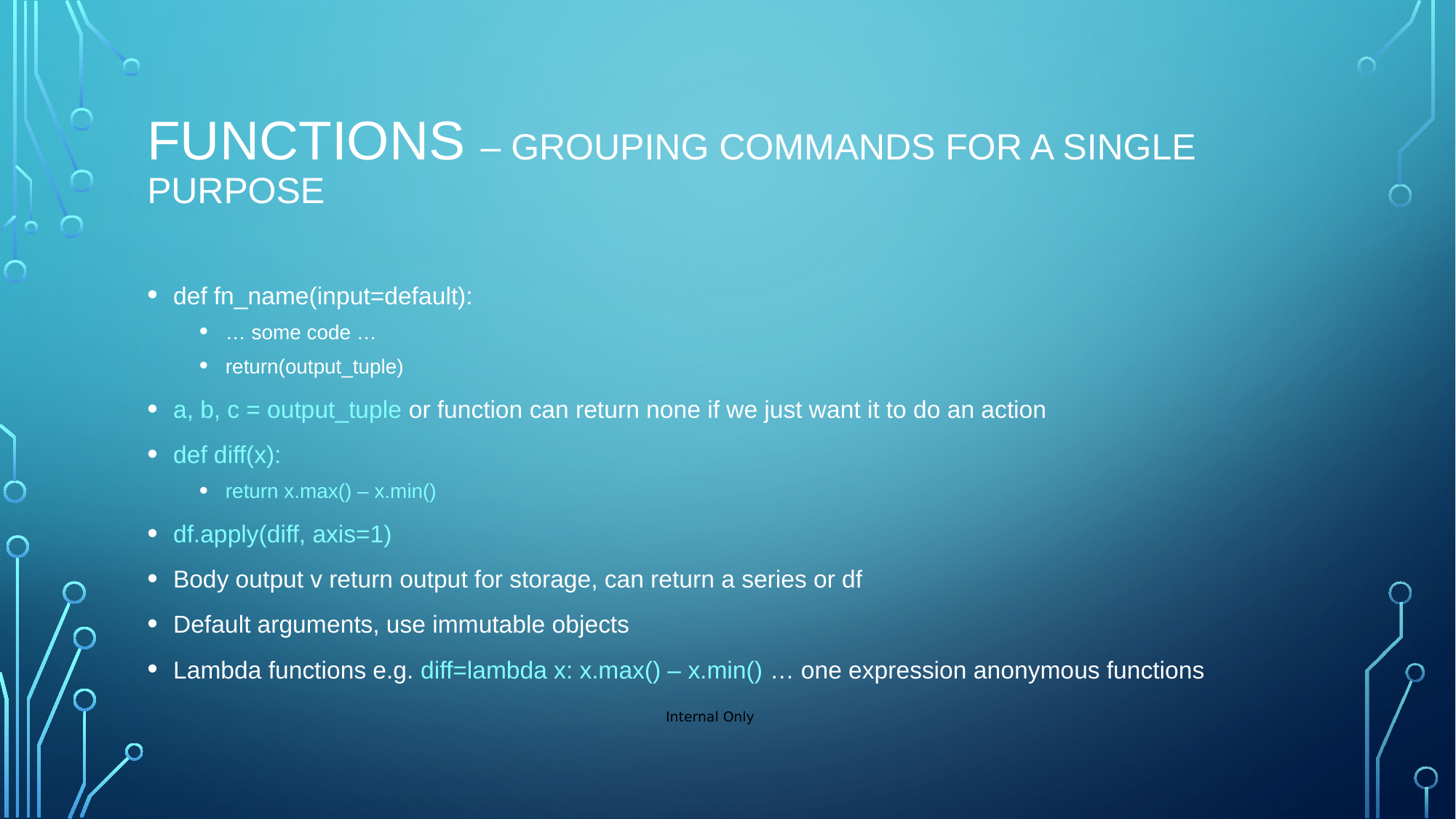

# Functions – grouping commands for a single purpose
def fn_name(input=default):
… some code …
return(output_tuple)
a, b, c = output_tuple or function can return none if we just want it to do an action
def diff(x):
return x.max() – x.min()
df.apply(diff, axis=1)
Body output v return output for storage, can return a series or df
Default arguments, use immutable objects
Lambda functions e.g. diff=lambda x: x.max() – x.min() … one expression anonymous functions
Internal Only